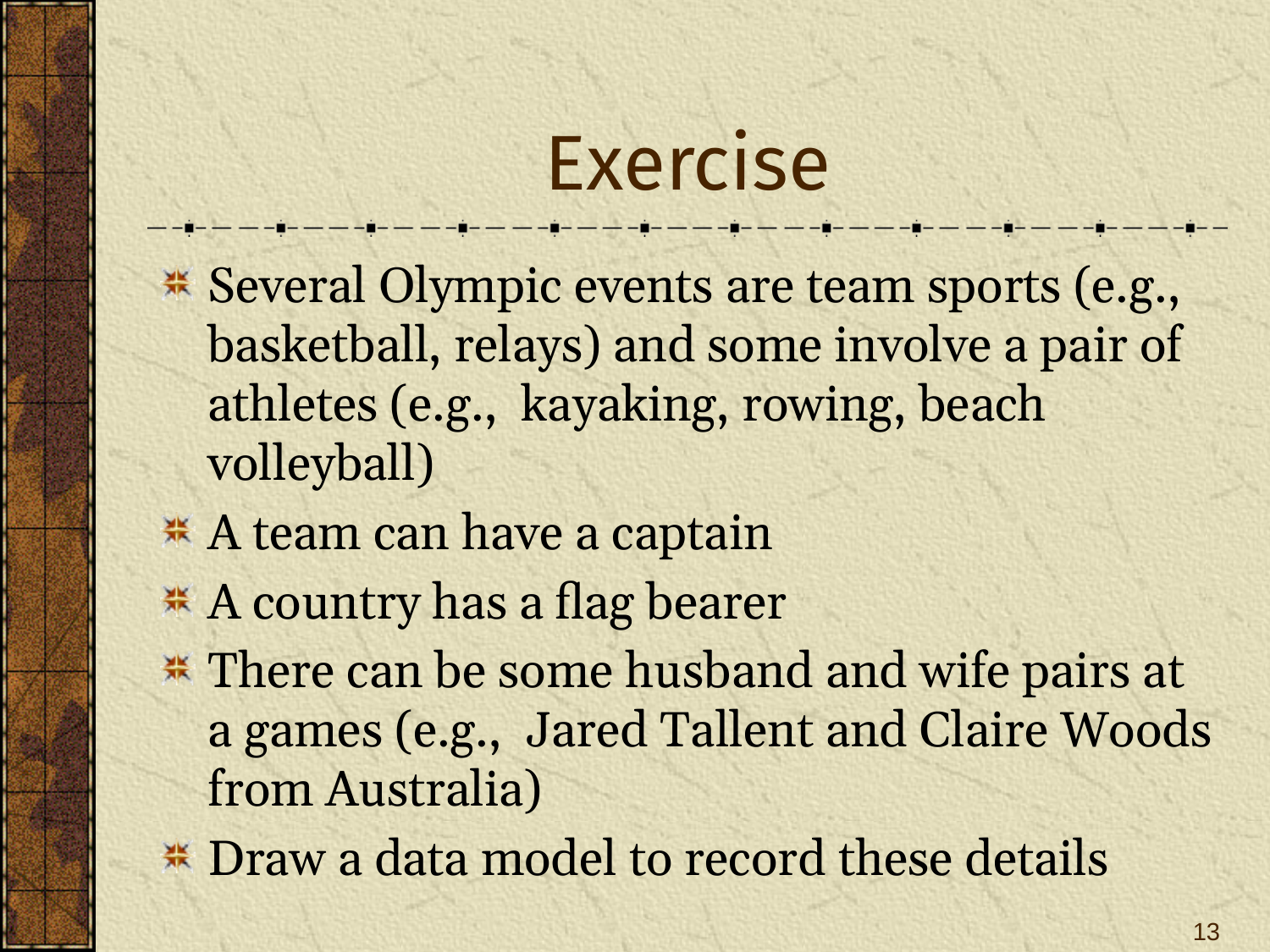

# Exercise
Several Olympic events are team sports (e.g.,  basketball, relays) and some involve a pair of athletes (e.g.,  kayaking, rowing, beach volleyball)
A team can have a captain
A country has a flag bearer
There can be some husband and wife pairs at a games (e.g.,  Jared Tallent and Claire Woods from Australia)
Draw a data model to record these details
13